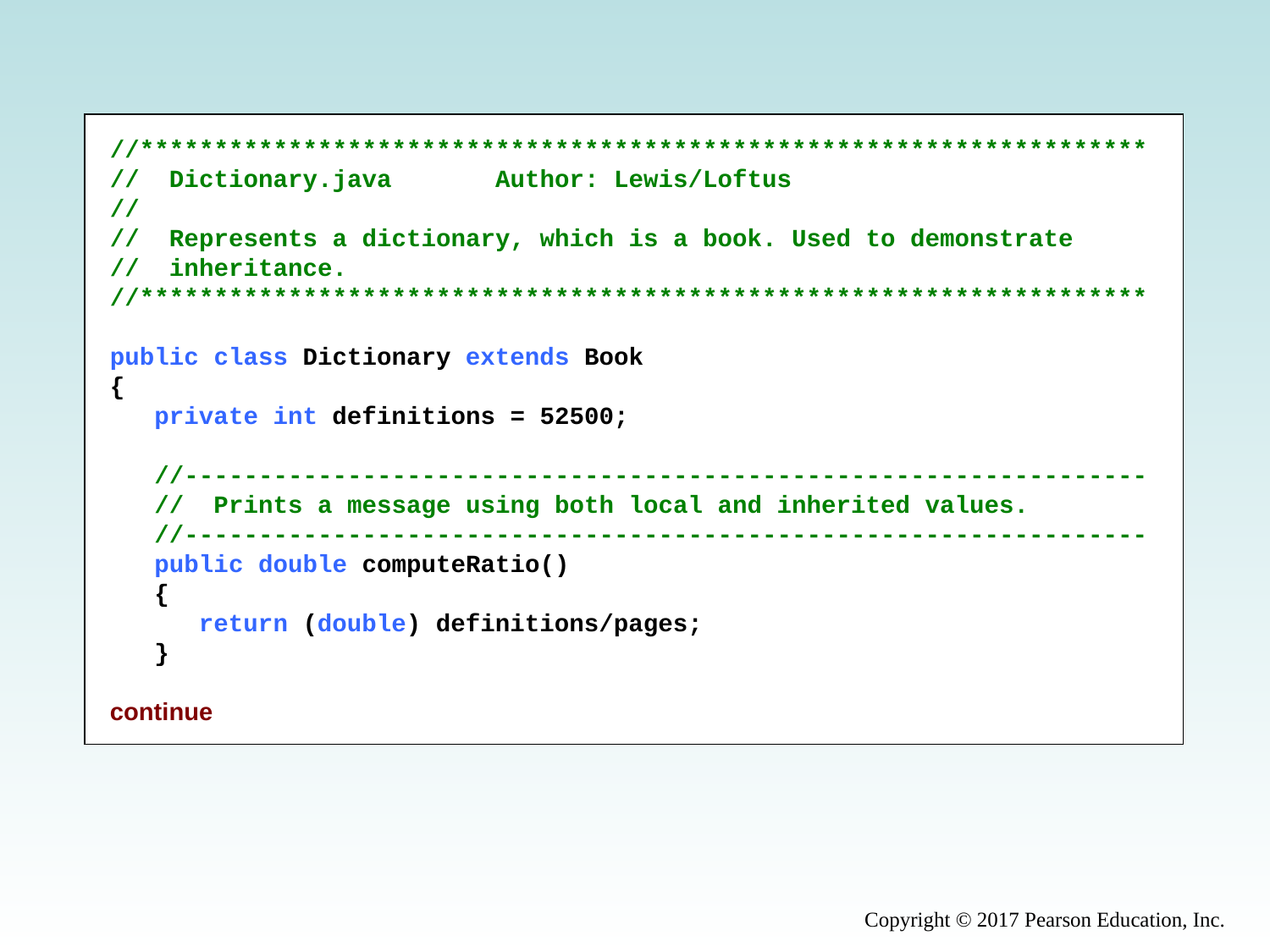

# Dictionary.java (1)
//********************************************************************
//  Dictionary.java       Author: Lewis/Loftus
//
//  Represents a dictionary, which is a book. Used to demonstrate
//  inheritance.
//********************************************************************

public class Dictionary extends Book
{
   private int definitions = 52500;

   //-----------------------------------------------------------------
   //  Prints a message using both local and inherited values.
   //-----------------------------------------------------------------
   public double computeRatio()
   {
      return (double) definitions/pages;
   }

continue
Copyright © 2017 Pearson Education, Inc.